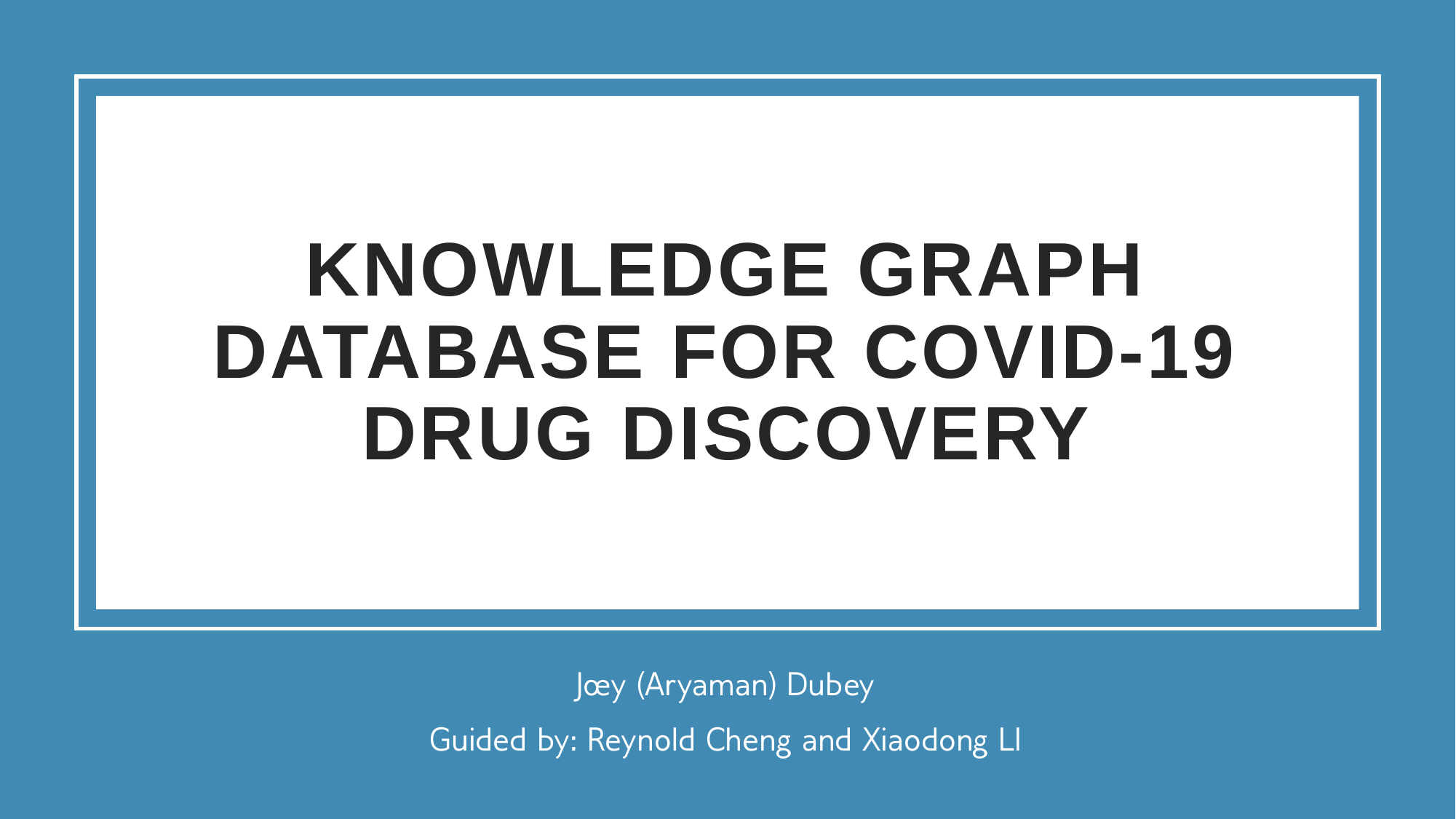

# Knowledge Graph Database for COVID-19 Drug Discovery
Joey (Aryaman) Dubey
Guided by: Reynold Cheng and Xiaodong LI